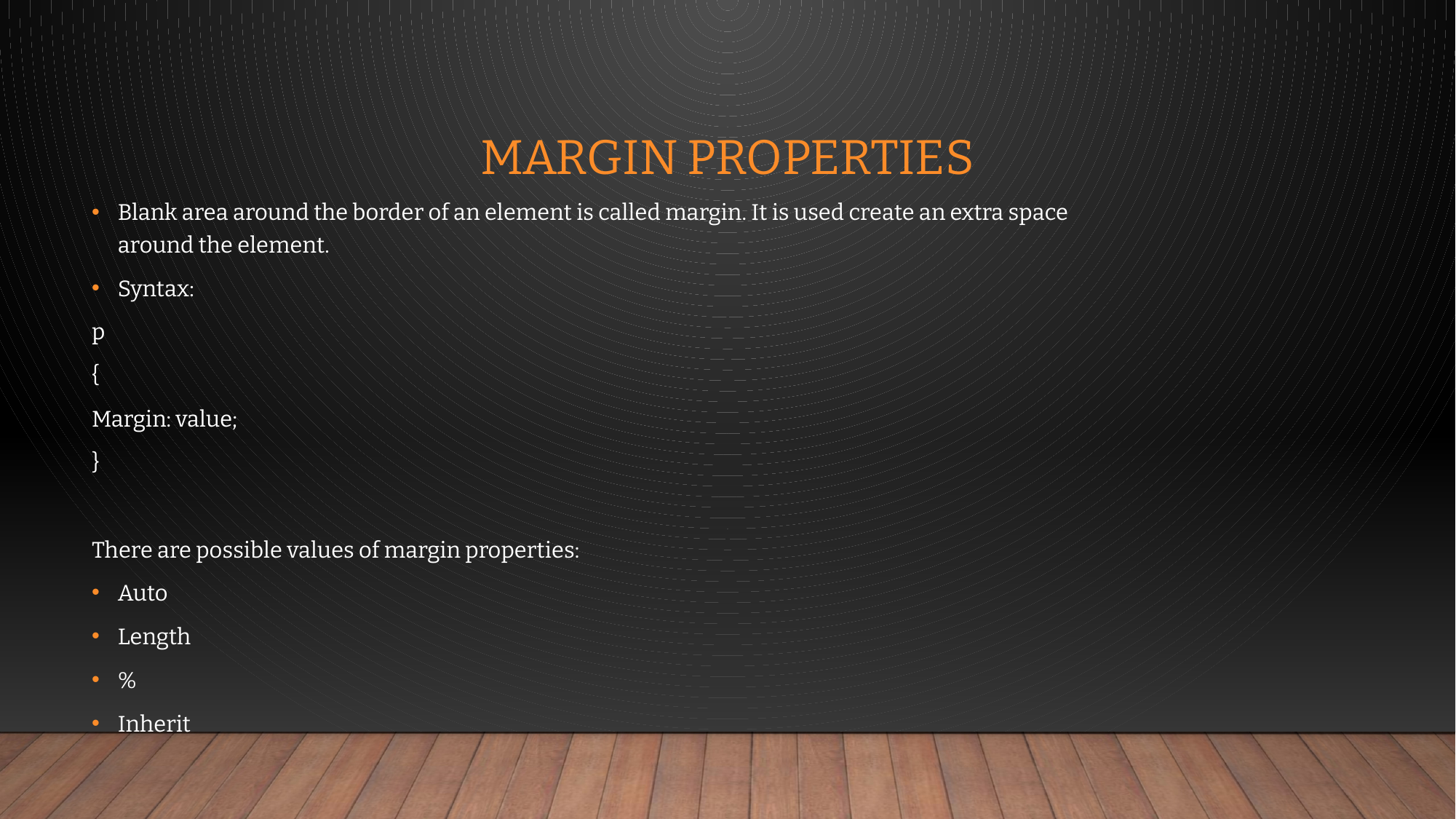

# Margin Properties
Blank area around the border of an element is called margin. It is used create an extra space around the element.
Syntax:
p
{
Margin: value;
}

There are possible values of margin properties:
Auto
Length
%
Inherit